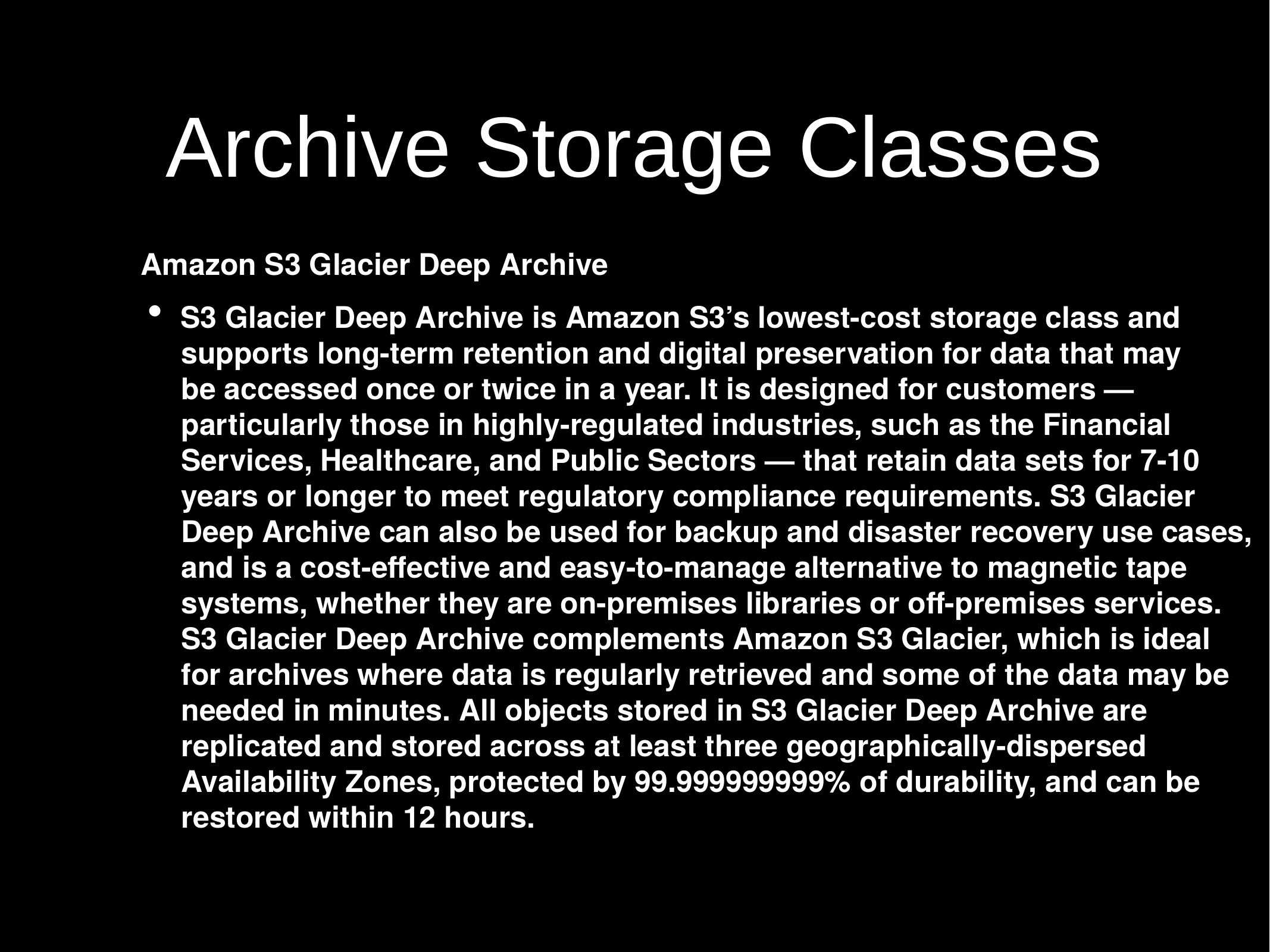

Archive Storage Classes
Amazon S3 Glacier Deep Archive
S3 Glacier Deep Archive is Amazon S3’s lowest-cost storage class and
    supports long-term retention and digital preservation for data that may
    be accessed once or twice in a year. It is designed for customers —
    particularly those in highly-regulated industries, such as the Financial
    Services, Healthcare, and Public Sectors — that retain data sets for 7-10
    years or longer to meet regulatory compliance requirements. S3 Glacier
    Deep Archive can also be used for backup and disaster recovery use cases,
    and is a cost-effective and easy-to-manage alternative to magnetic tape
    systems, whether they are on-premises libraries or off-premises services.
    S3 Glacier Deep Archive complements Amazon S3 Glacier, which is ideal
    for archives where data is regularly retrieved and some of the data may be
    needed in minutes. All objects stored in S3 Glacier Deep Archive are
    replicated and stored across at least three geographically-dispersed
    Availability Zones, protected by 99.999999999% of durability, and can be
    restored within 12 hours.